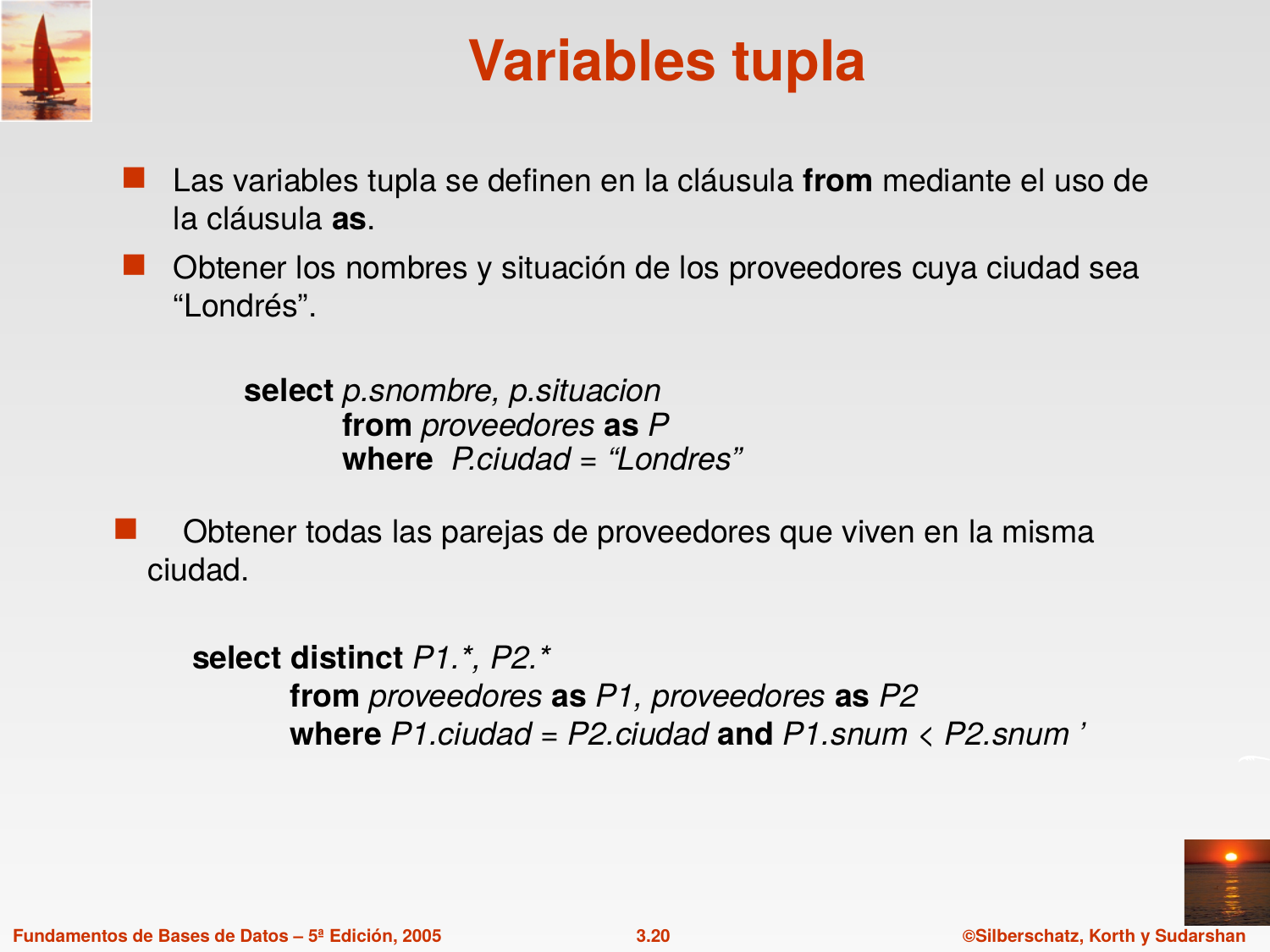

# Variables tupla
Las variables tupla se definen en la cláusula from mediante el uso de la cláusula as.
Obtener los nombres y situación de los proveedores cuya ciudad sea “Londrés”.
select p.snombre, p.situacion
           from proveedores as P
           where  P.ciudad = “Londres”
    Obtener todas las parejas de proveedores que viven en la misma ciudad.
select distinct P1.*, P2.*
           from proveedores as P1, proveedores as P2
           where P1.ciudad = P2.ciudad and P1.snum < P2.snum ’